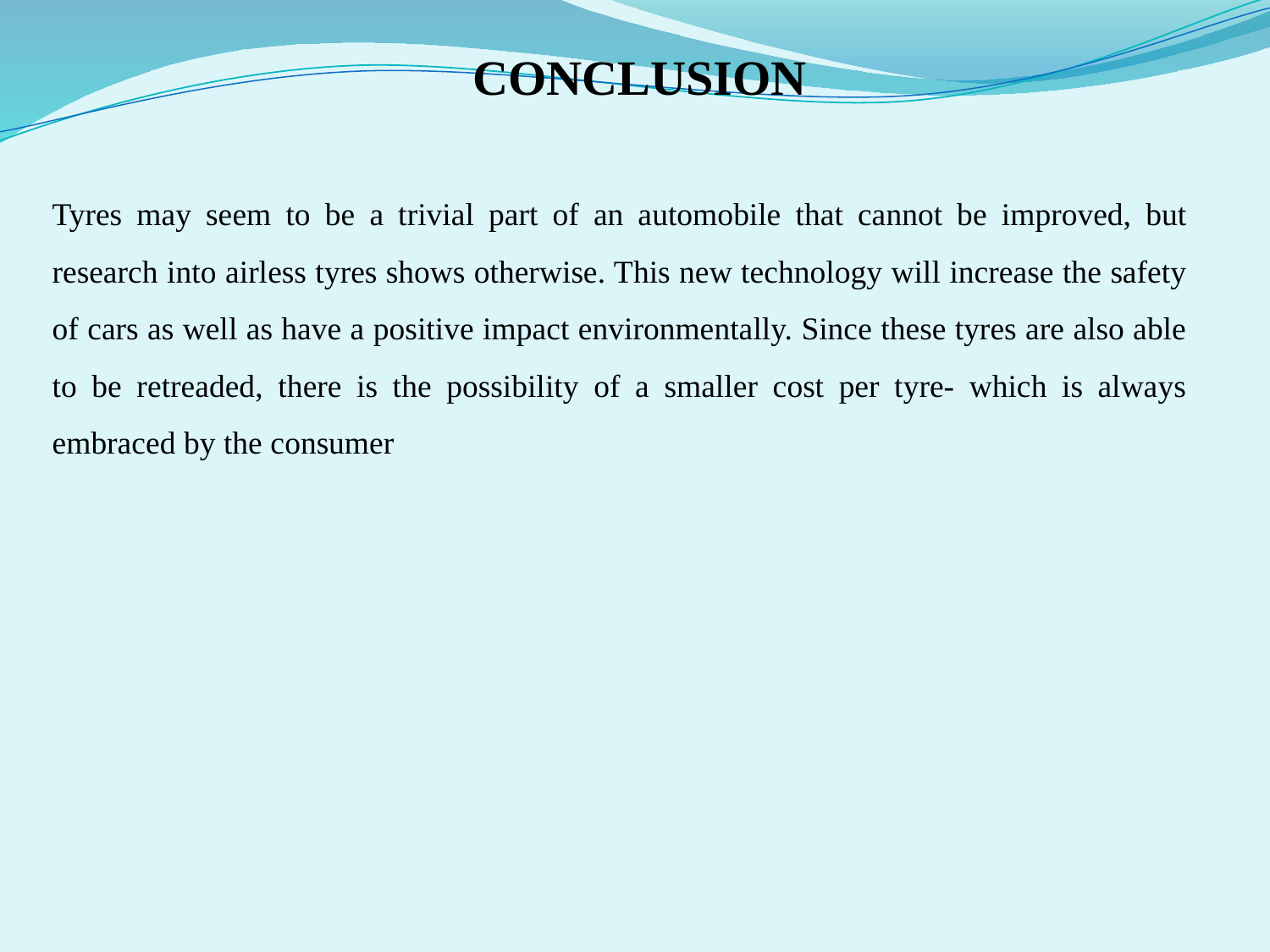

CONCLUSION

Tyres may seem to be a trivial part of an automobile that cannot be improved, but research into airless tyres shows otherwise. This new technology will increase the safety of cars as well as have a positive impact environmentally. Since these tyres are also able to be retreaded, there is the possibility of a smaller cost per tyre- which is always embraced by the consumer